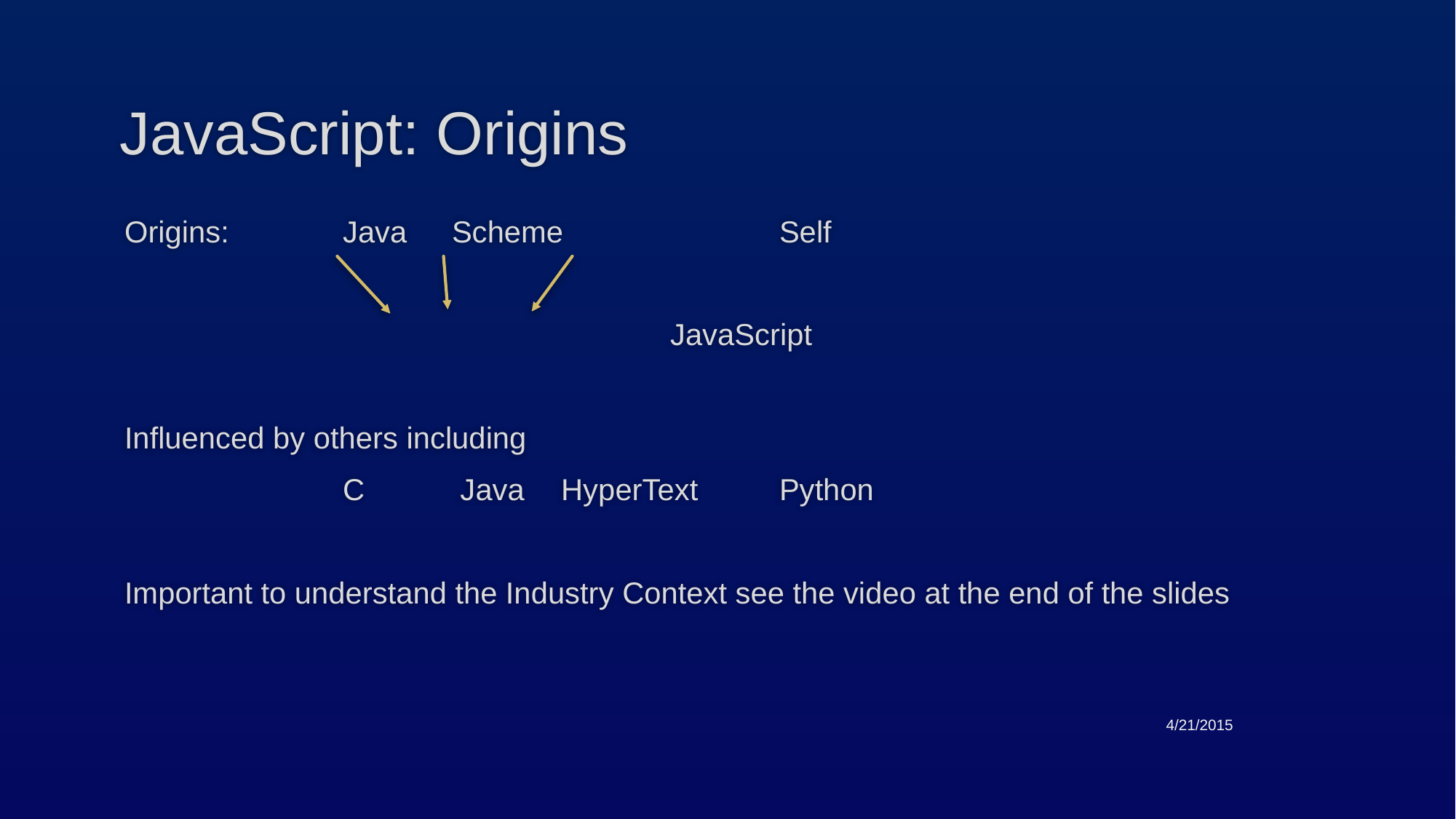

# JavaScript: Origins
Origins:		Java 	Scheme		Self

					JavaScript

Influenced by others including
		C	 Java 	HyperText 	Python

Important to understand the Industry Context see the video at the end of the slides

4/21/2015